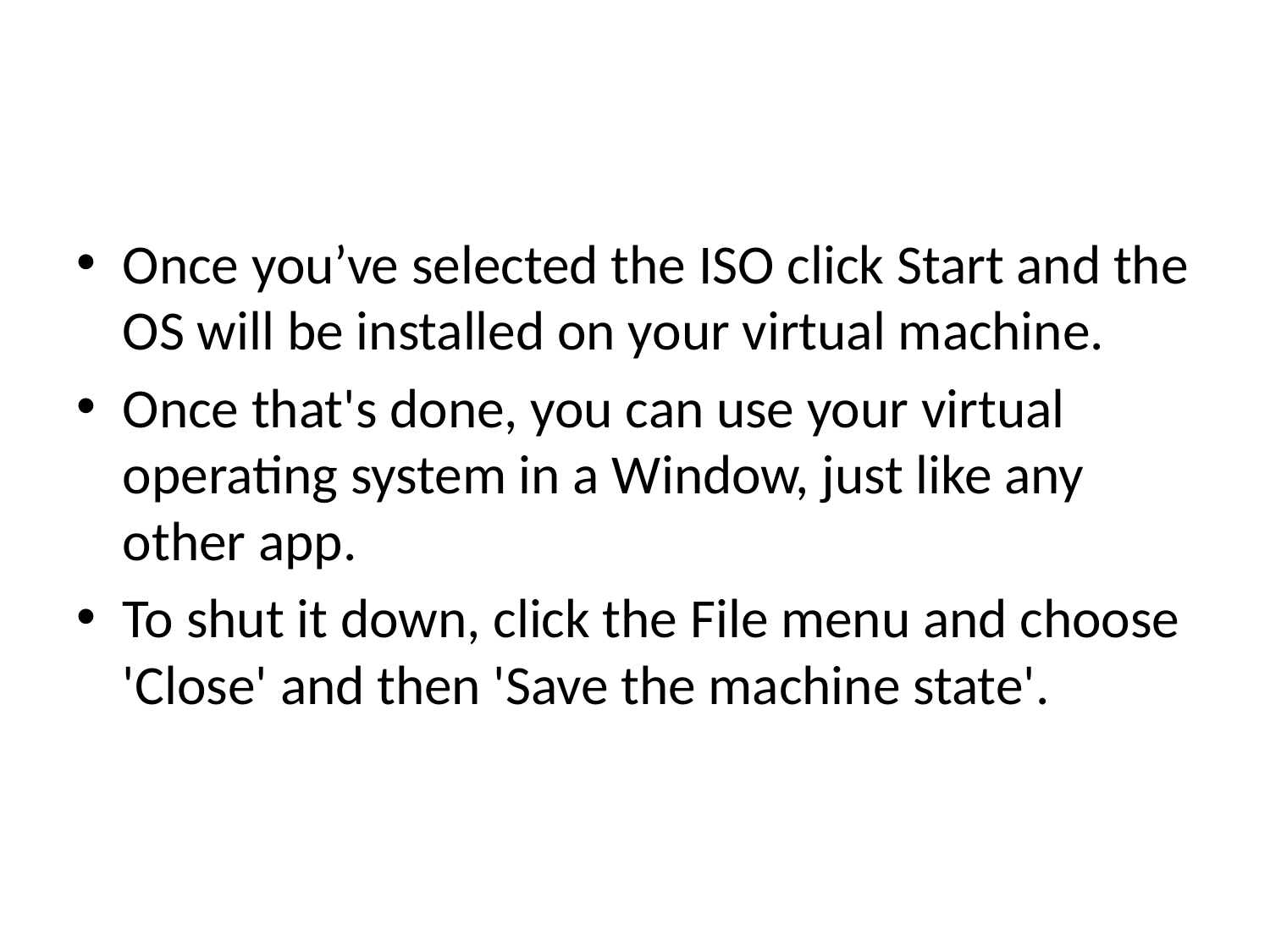

Once you’ve selected the ISO click Start and the OS will be installed on your virtual machine.
Once that's done, you can use your virtual operating system in a Window, just like any other app.
To shut it down, click the File menu and choose 'Close' and then 'Save the machine state'.